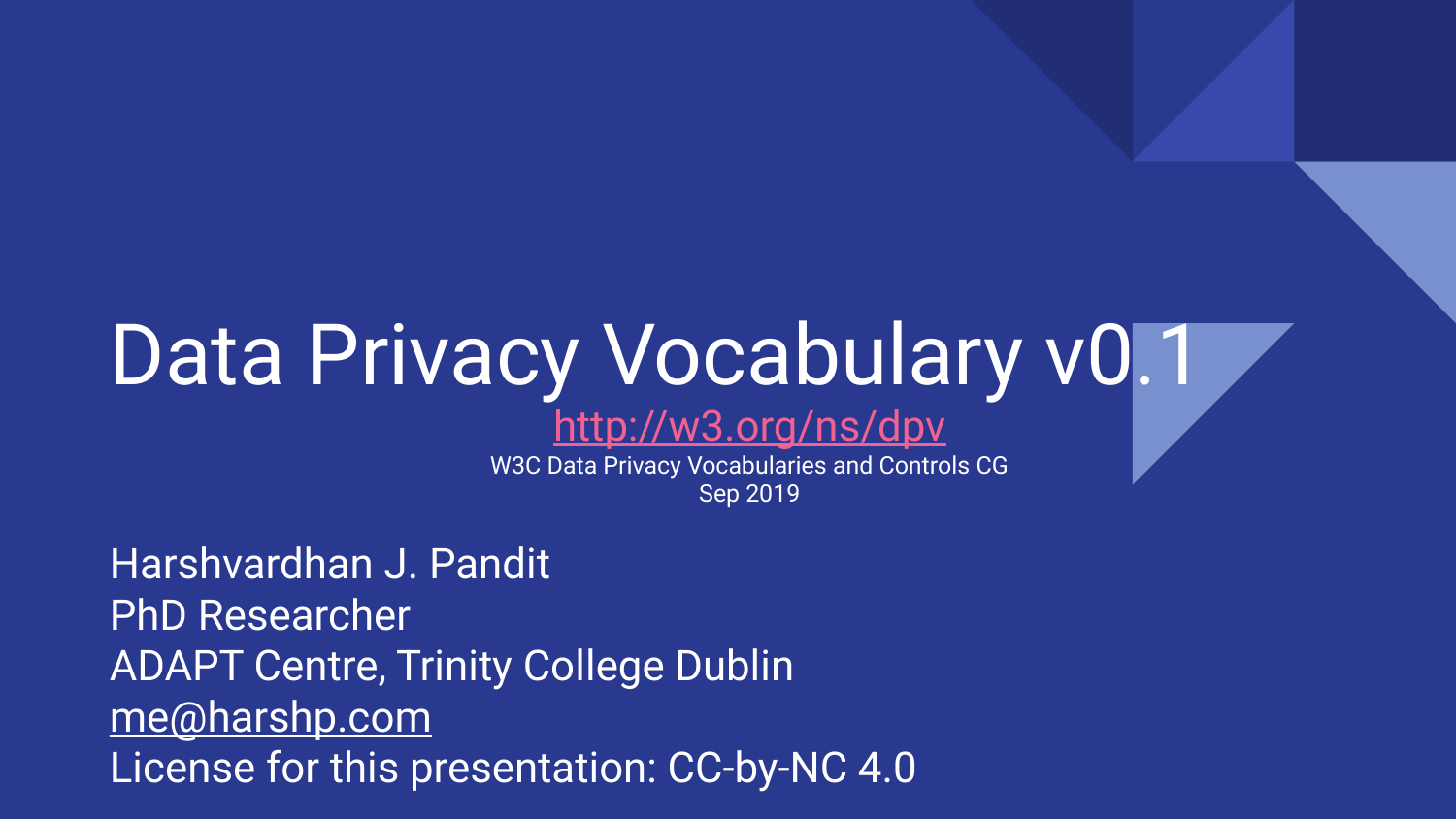

Data Privacy Vocabulary v0.1
http://w3.org/ns/dpv
W3C Data Privacy Vocabularies and Controls CG
Sep 2019

Harshvardhan J. Pandit
PhD Researcher
ADAPT Centre, Trinity College Dublin
me@harshp.com
License for this presentation: CC-by-NC 4.0